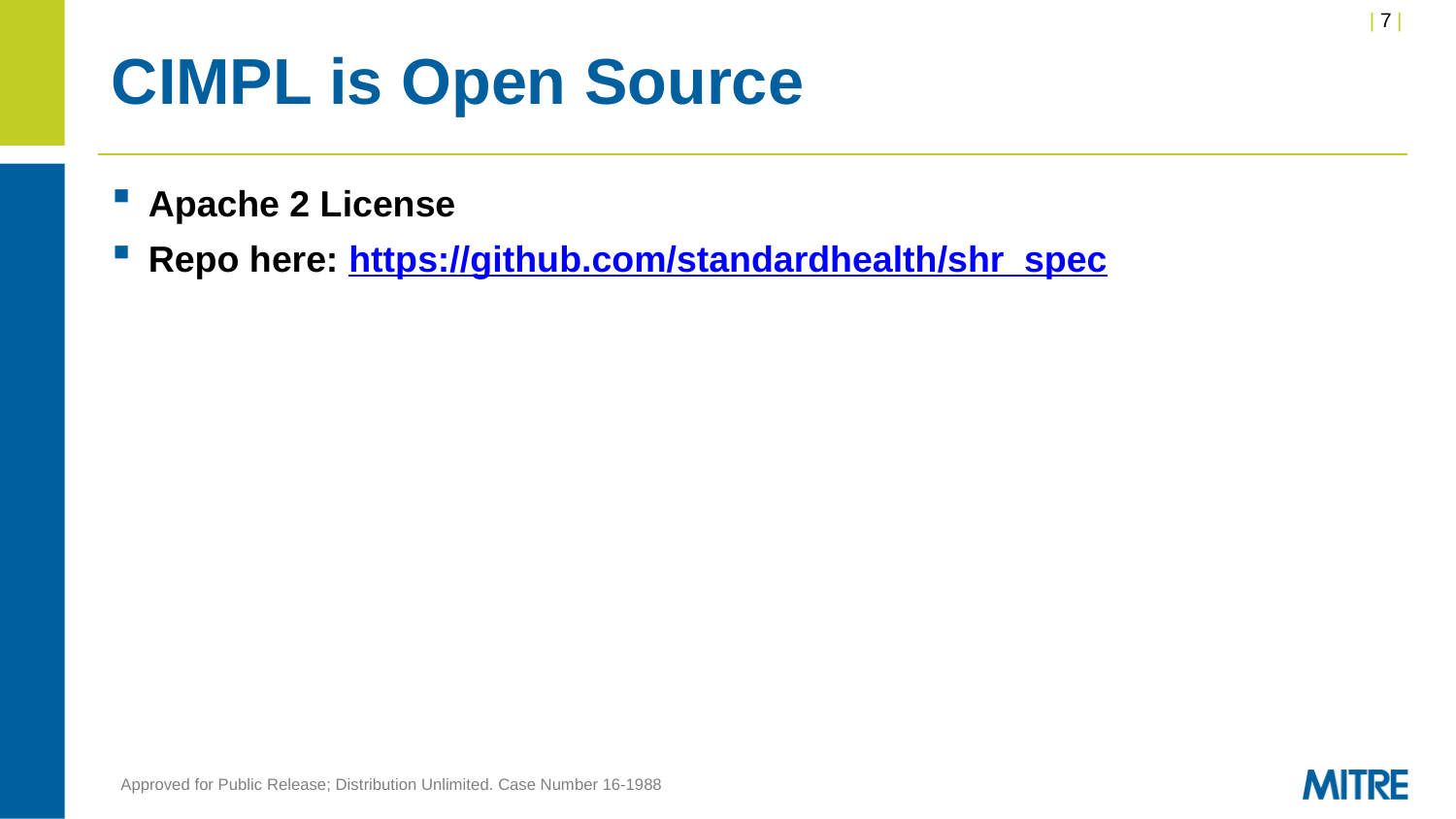

# CIMPL is Open Source
Apache 2 License
Repo here: https://github.com/standardhealth/shr_spec

Approved for Public Release; Distribution Unlimited. Case Number 16-1988